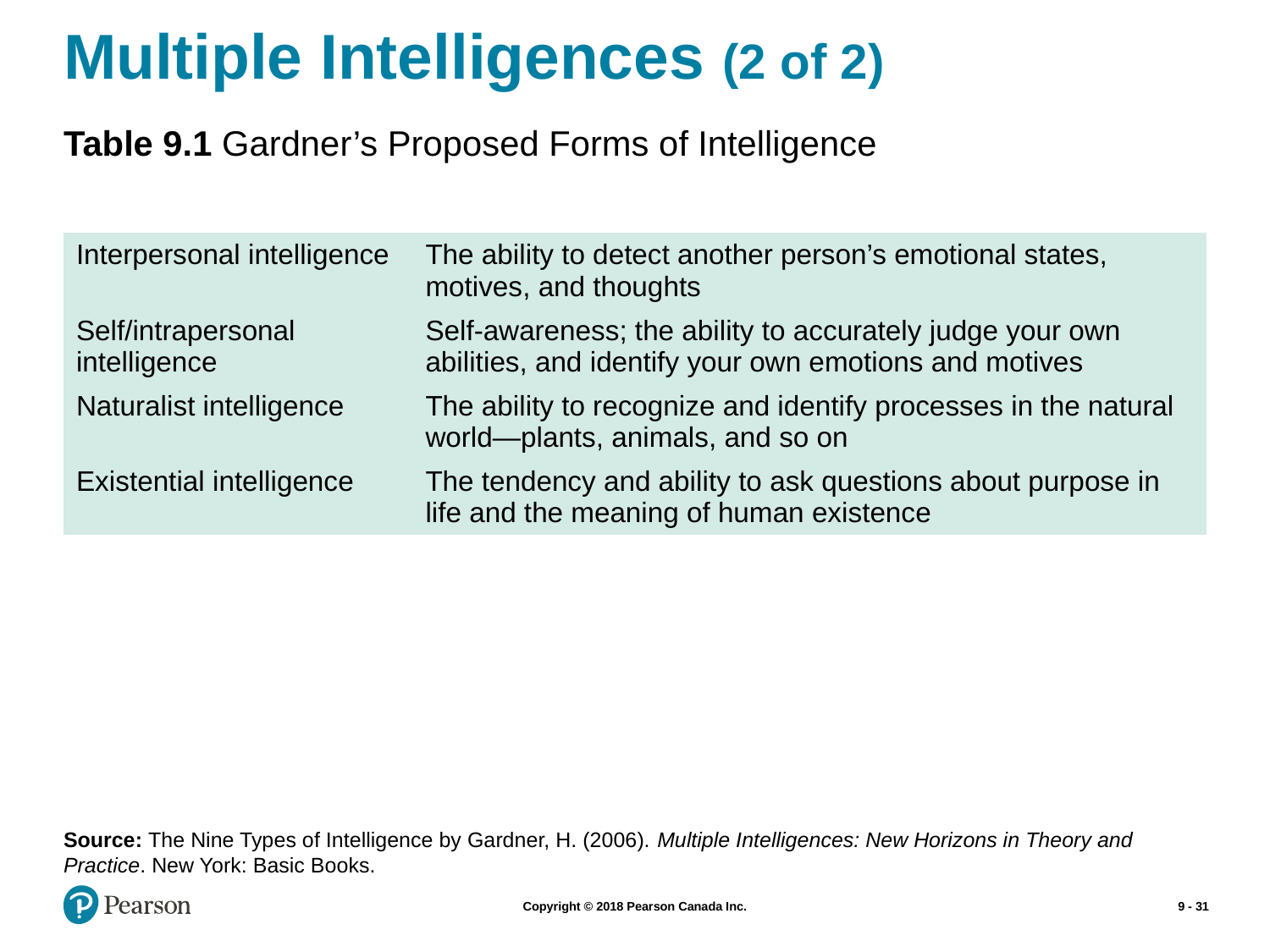

# Multiple Intelligences (2 of 2)
Table 9.1 Gardner’s Proposed Forms of Intelligence
| Interpersonal intelligence | The ability to detect another person’s emotional states, motives, and thoughts |
| --- | --- |
| Self/intrapersonal intelligence | Self-awareness; the ability to accurately judge your own abilities, and identify your own emotions and motives |
| Naturalist intelligence | The ability to recognize and identify processes in the natural world—plants, animals, and so on |
| Existential intelligence | The tendency and ability to ask questions about purpose in life and the meaning of human existence |
Source: The Nine Types of Intelligence by Gardner, H. (2006). Multiple Intelligences: New Horizons in Theory and Practice. New York: Basic Books.